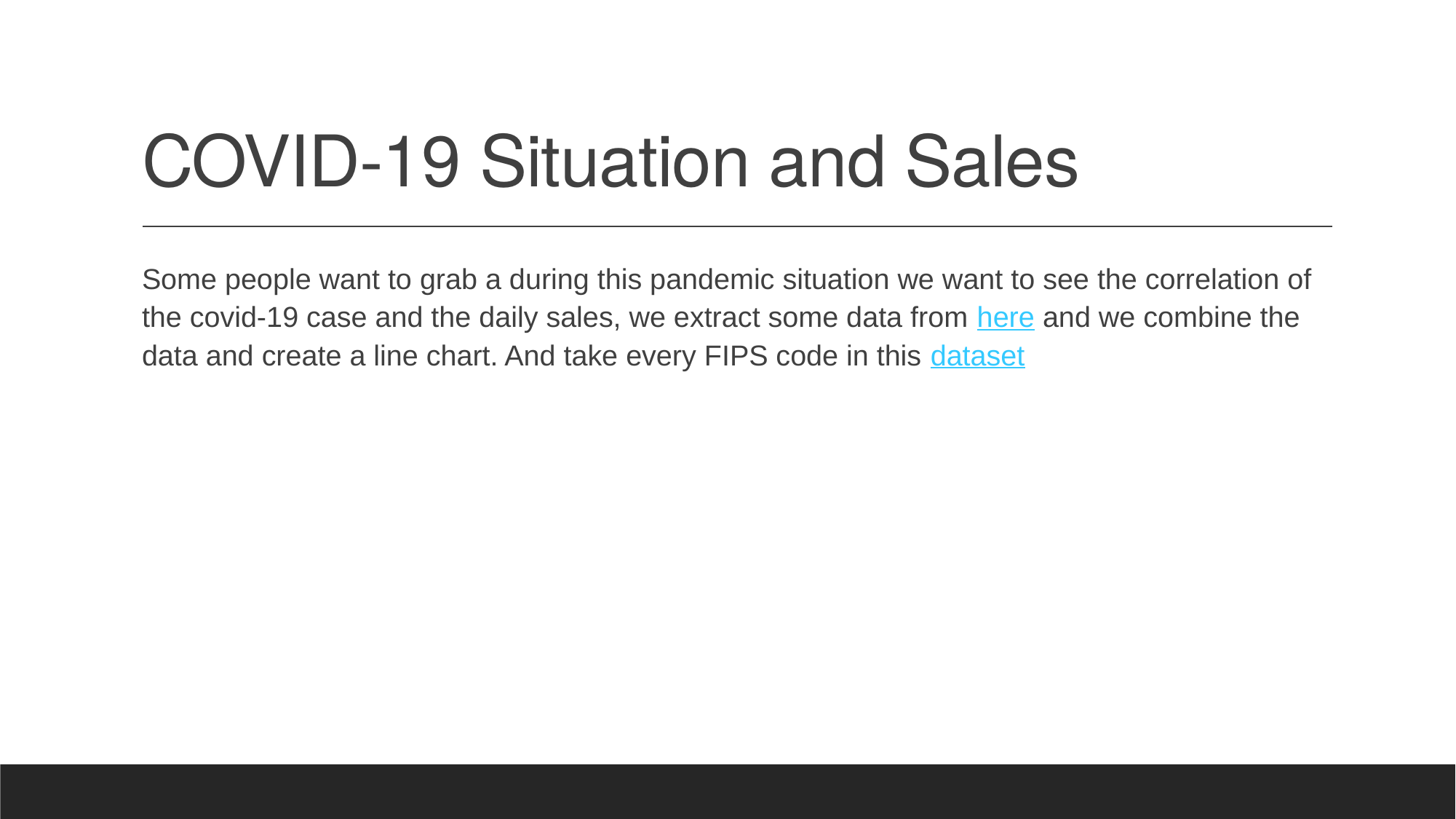

# COVID-19 Situation and Sales
Some people want to grab a during this pandemic situation we want to see the correlation of the covid-19 case and the daily sales, we extract some data from here and we combine the data and create a line chart. And take every FIPS code in this dataset